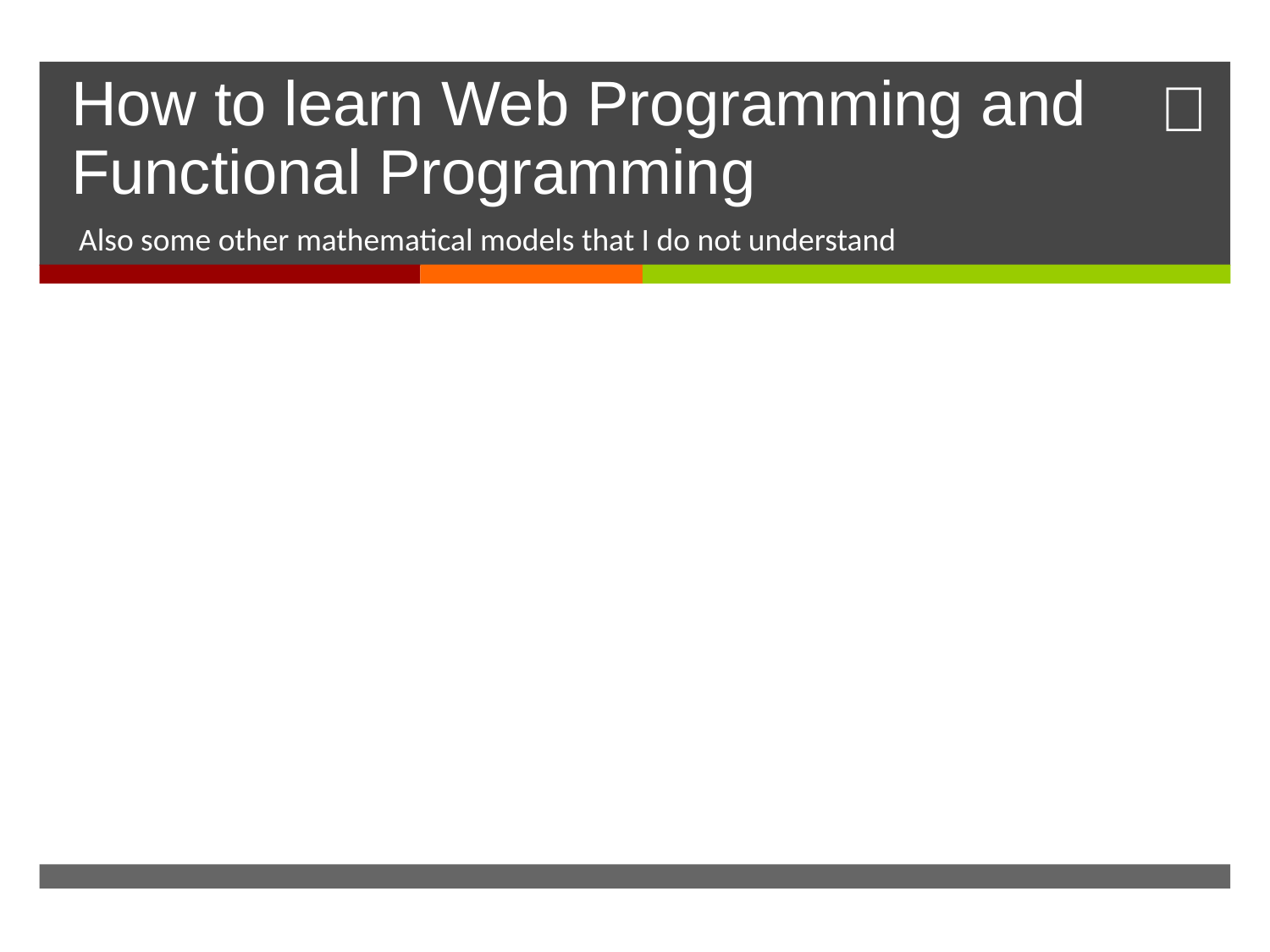

# How to learn Web Programming and Functional Programming
Also some other mathematical models that I do not understand